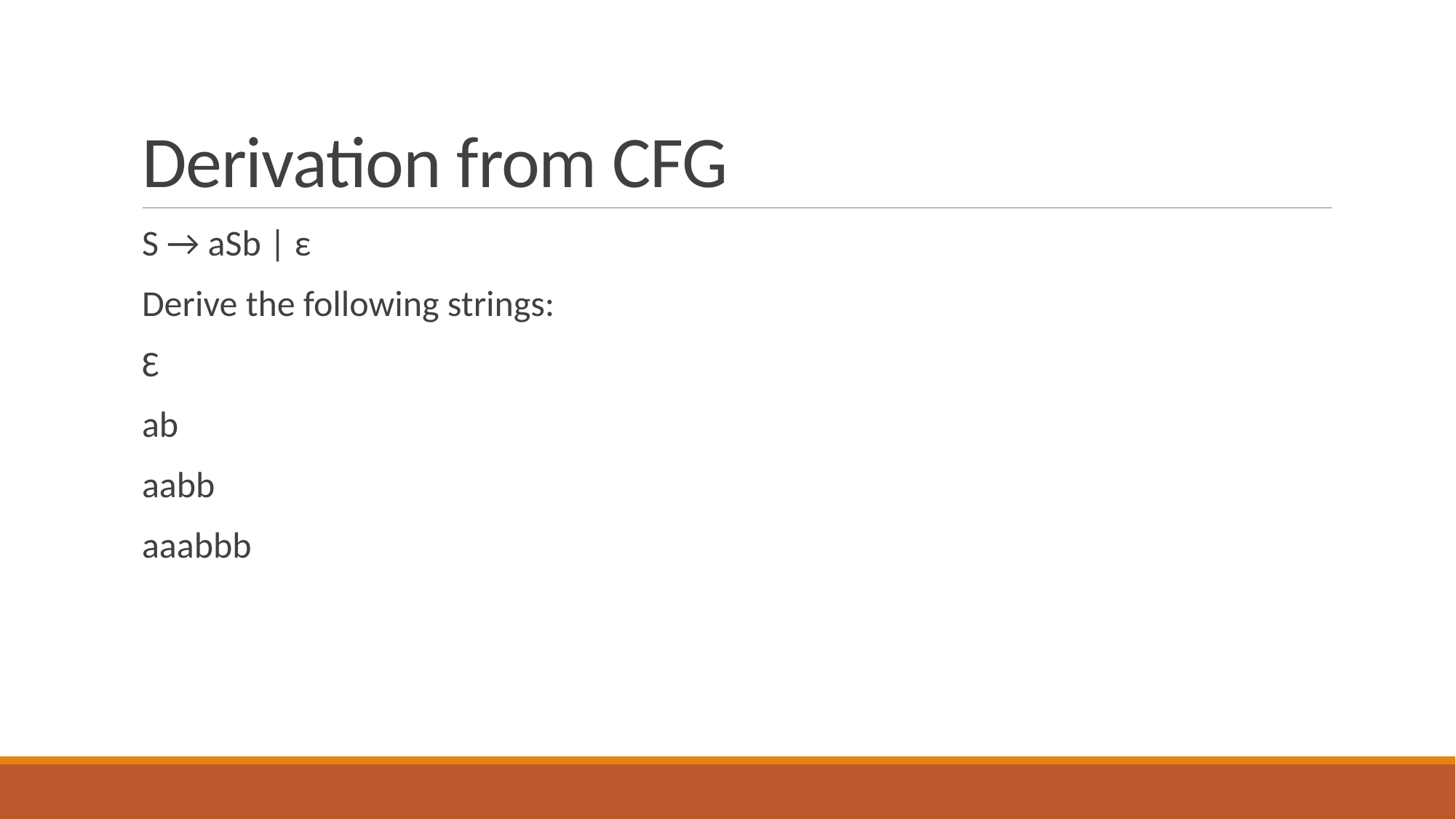

# Derivation from CFG
S → aSb | ε
Derive the following strings:
Ɛ
ab
aabb
aaabbb